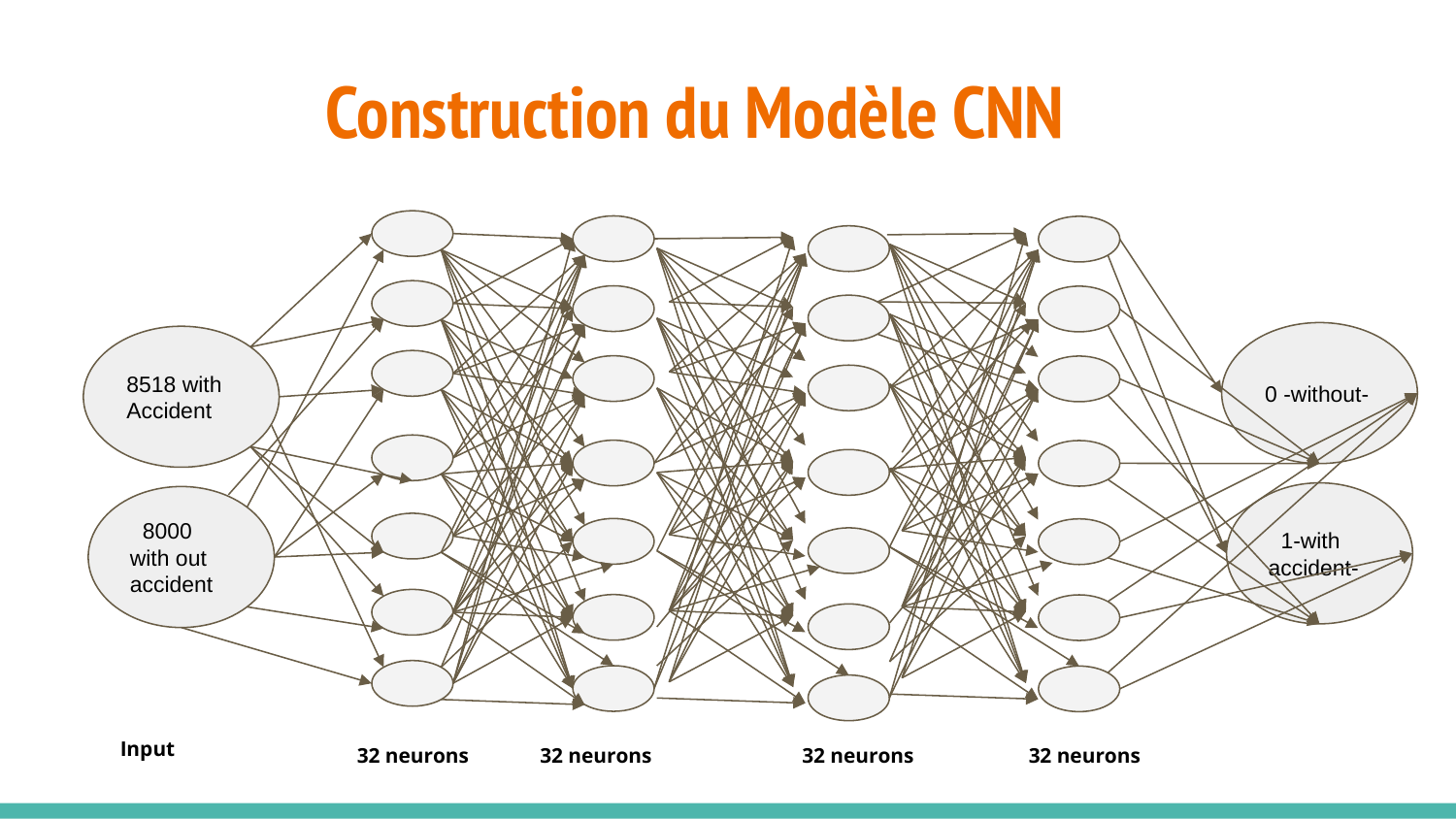

# Construction du Modèle CNN

0 -without-
8518 with Accident

  1-with accident-
  8000
with out accident

Input
32 neurons
32 neurons
32 neurons
32 neurons